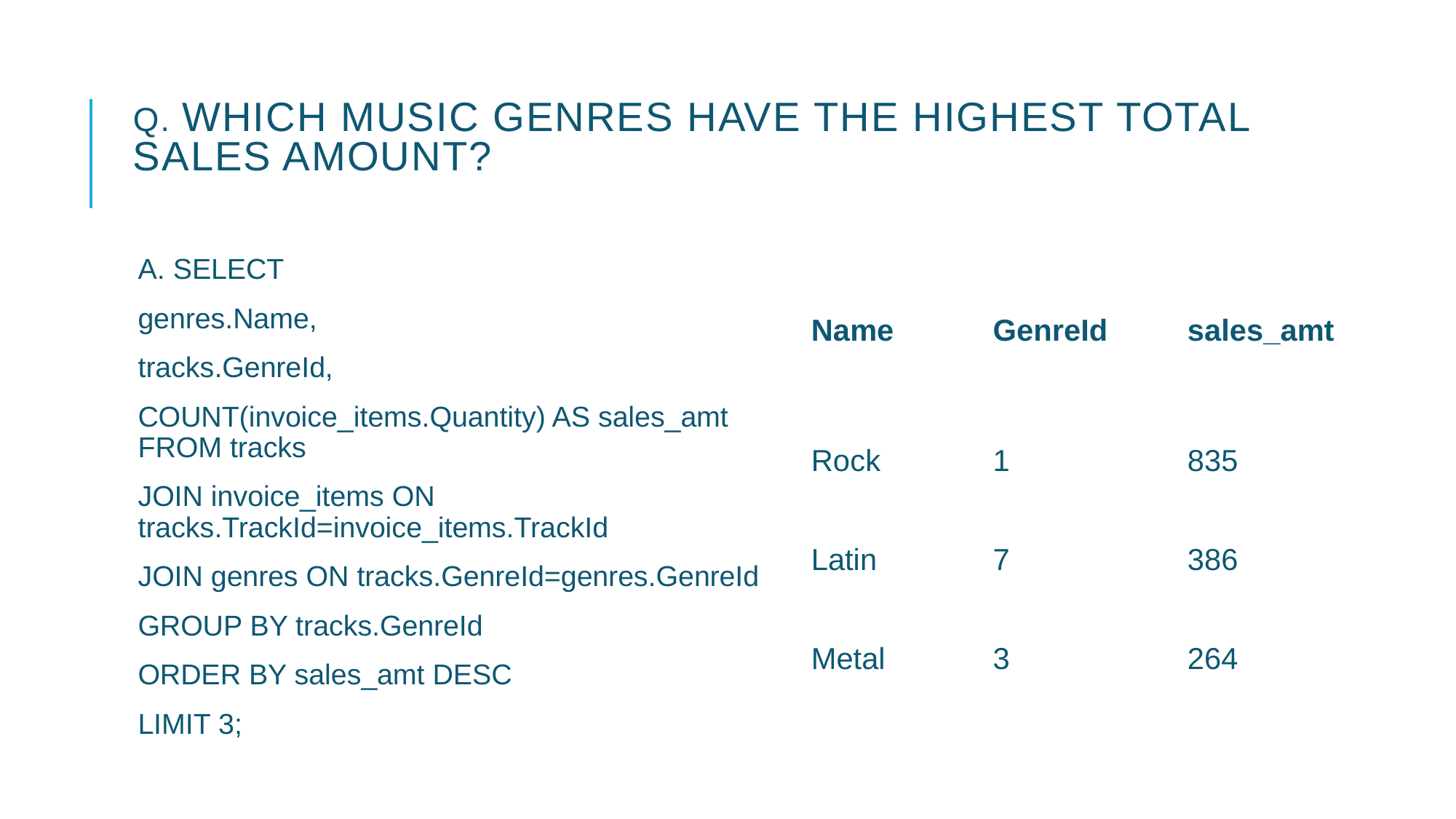

# q. Which music genres have the highest total sales amount?
A. SELECT
genres.Name,
tracks.GenreId,
COUNT(invoice_items.Quantity) AS sales_amt FROM tracks
JOIN invoice_items ON tracks.TrackId=invoice_items.TrackId
JOIN genres ON tracks.GenreId=genres.GenreId
GROUP BY tracks.GenreId
ORDER BY sales_amt DESC
LIMIT 3;
| Name | GenreId | sales\_amt |
| --- | --- | --- |
| Rock | 1 | 835 |
| Latin | 7 | 386 |
| Metal | 3 | 264 |